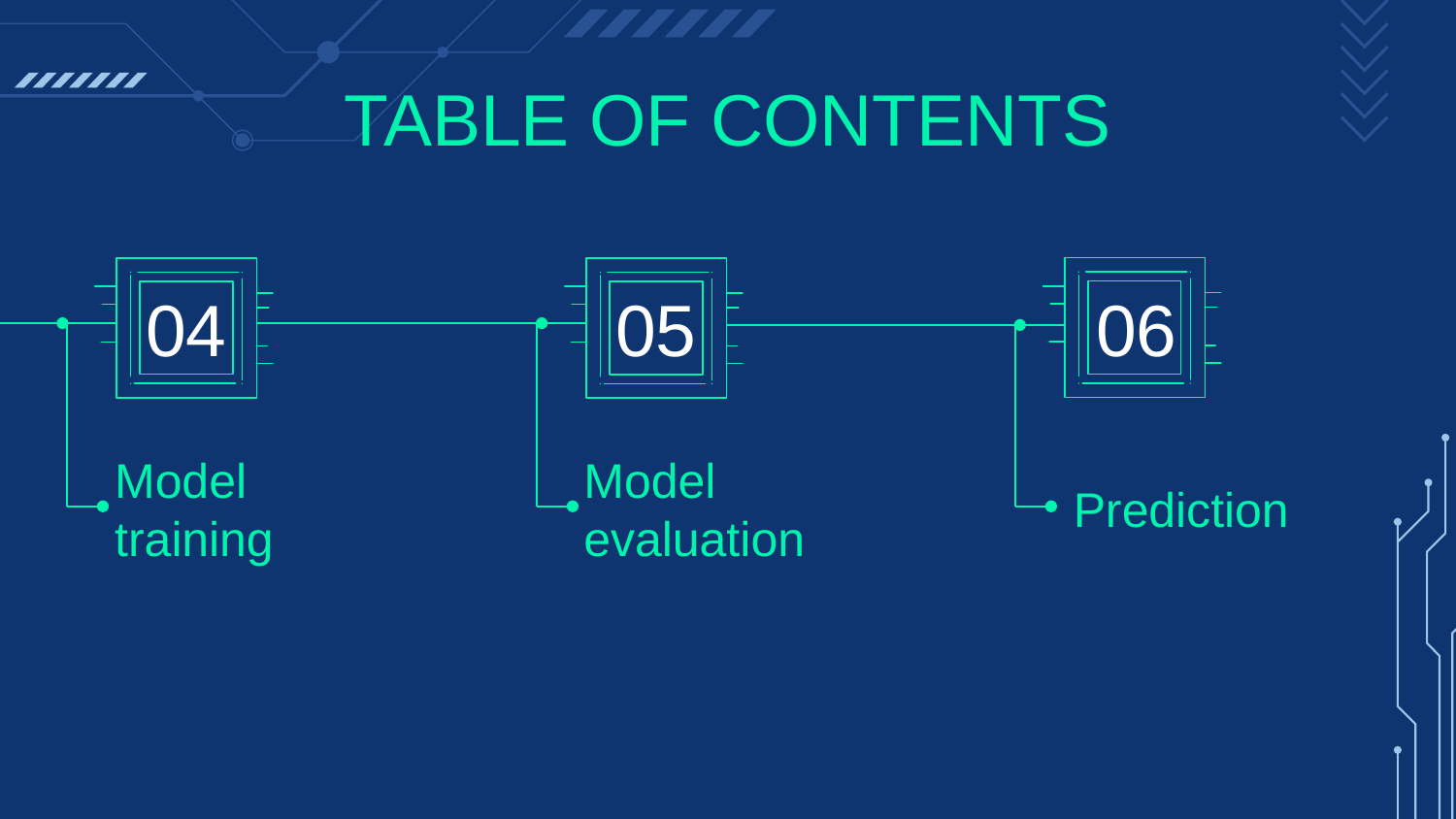

# TABLE OF CONTENTS
06
04
05
Prediction
Model training
Model evaluation